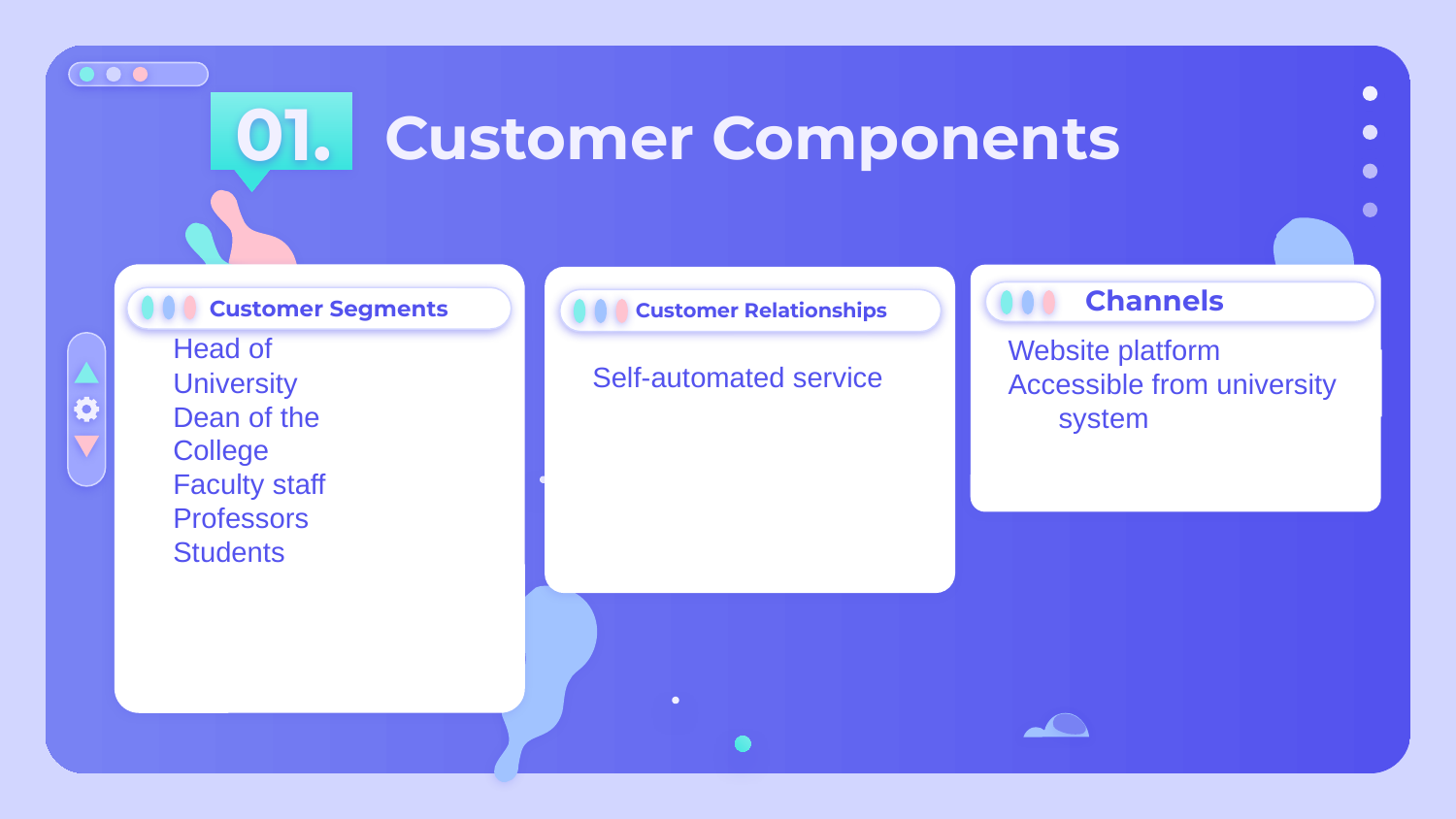

# Customer Components

01.

Customer Segments

Customer Relationships

Channels

Self-automated service
Website platform
Accessible from university system
Head of University
Dean of the College
Faculty staff
Professors
Students